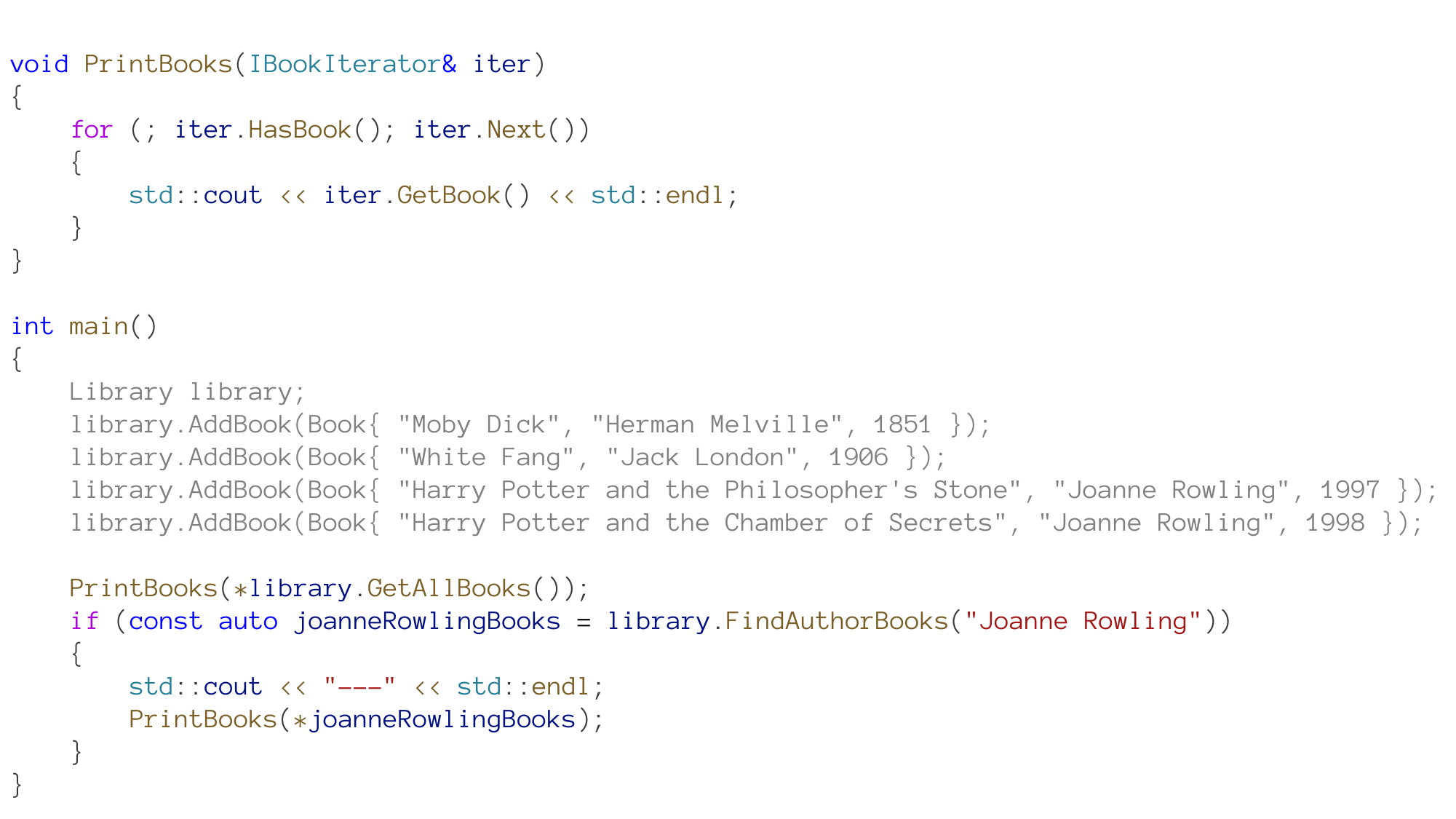

void PrintBooks(IBookIterator& iter)
{
    for (; iter.HasBook(); iter.Next())
    {
        std::cout << iter.GetBook() << std::endl;
    }
}
int main()
{
    Library library;
    library.AddBook(Book{ "Moby Dick", "Herman Melville", 1851 });
    library.AddBook(Book{ "White Fang", "Jack London", 1906 });
    library.AddBook(Book{ "Harry Potter and the Philosopher's Stone", "Joanne Rowling", 1997 });
    library.AddBook(Book{ "Harry Potter and the Chamber of Secrets", "Joanne Rowling", 1998 });

    PrintBooks(*library.GetAllBooks());
    if (const auto joanneRowlingBooks = library.FindAuthorBooks("Joanne Rowling"))
    {
        std::cout << "---" << std::endl;
        PrintBooks(*joanneRowlingBooks);
    }
}